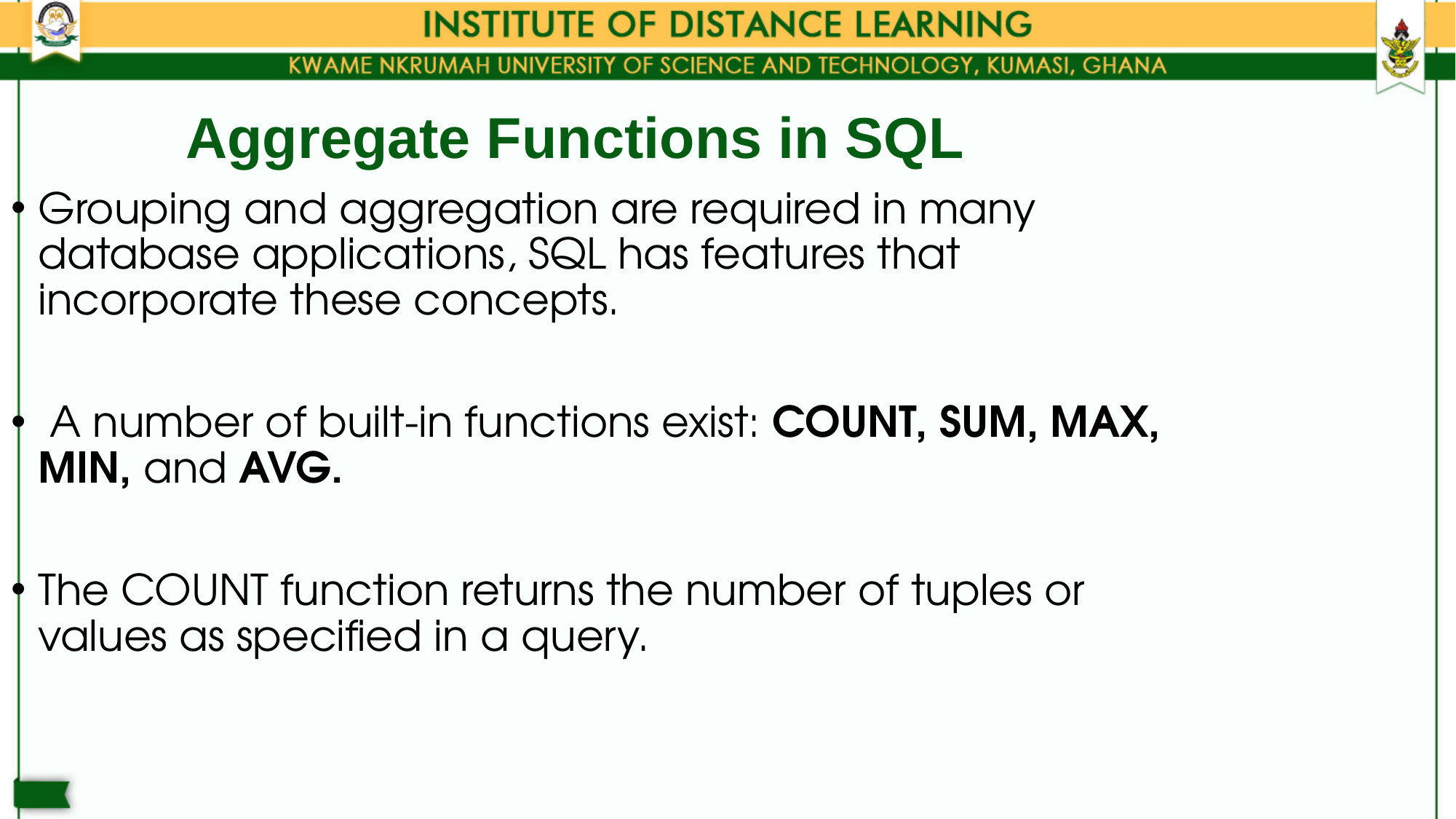

# Aggregate Functions in SQL
Grouping and aggregation are required in many database applications, SQL has features that incorporate these concepts.

 A number of built-in functions exist: COUNT, SUM, MAX, MIN, and AVG.

The COUNT function returns the number of tuples or values as specified in a query.